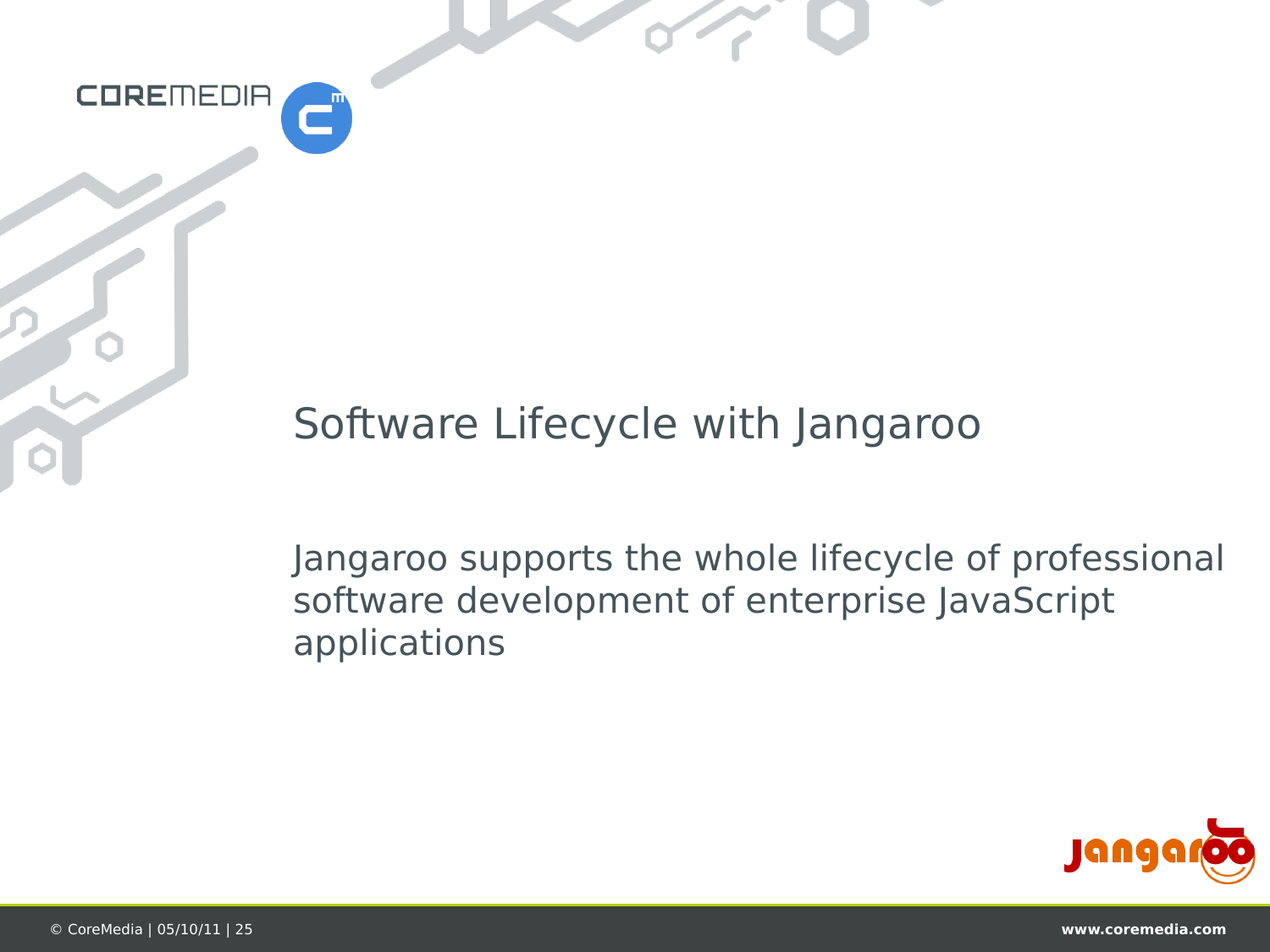

# Software Lifecycle with Jangaroo
Jangaroo supports the whole lifecycle of professional software development of enterprise JavaScript applications